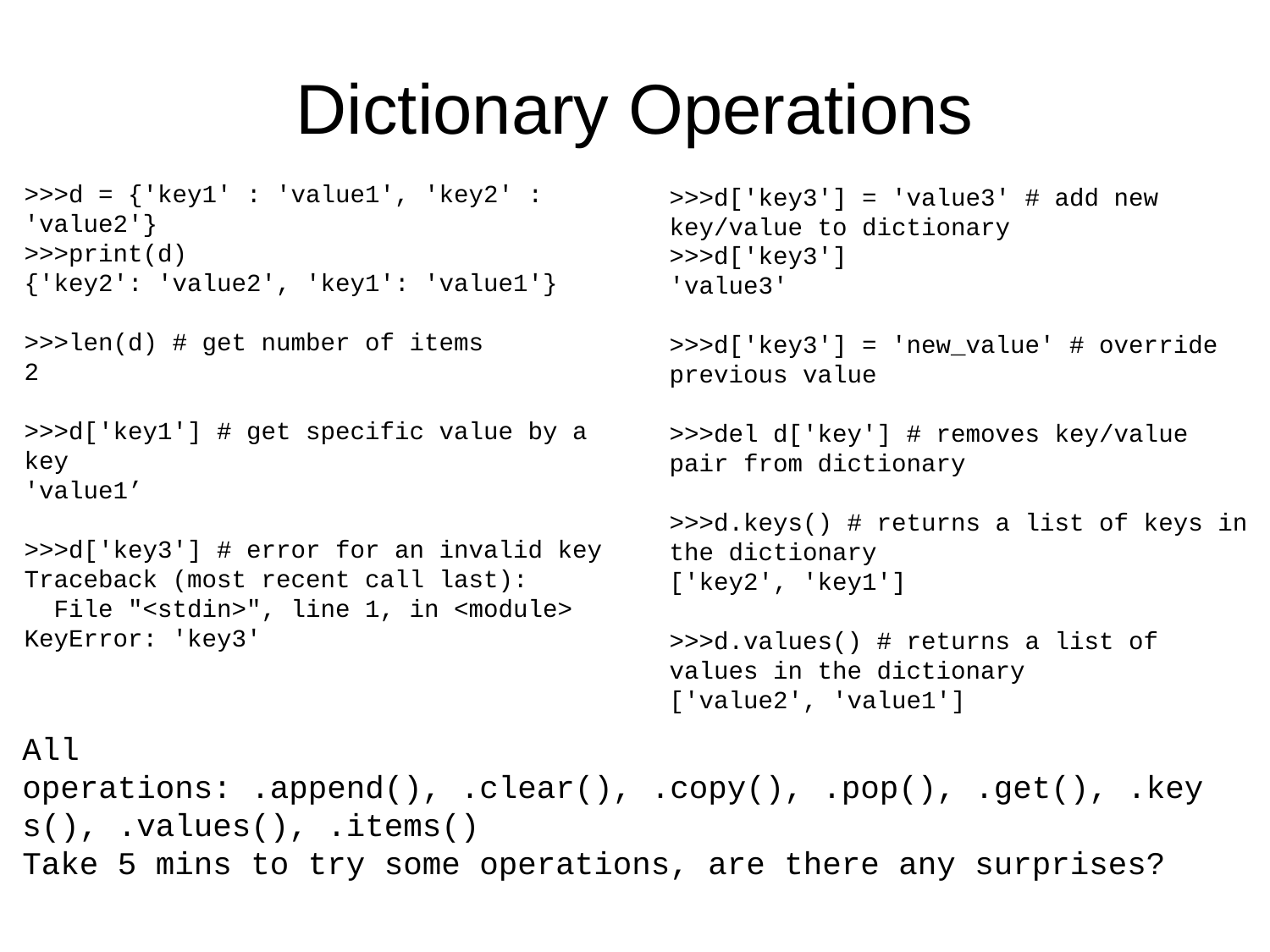

# Dictionary Operations
>>>d = {'key1' : 'value1', 'key2' : 'value2'}
>>>print(d)
{'key2': 'value2', 'key1': 'value1'}

>>>len(d) # get number of items
2

>>>d['key1'] # get specific value by a key
'value1’

>>>d['key3'] # error for an invalid key
Traceback (most recent call last):
  File "<stdin>", line 1, in <module>
KeyError: 'key3'
>>>d['key3'] = 'value3' # add new key/value to dictionary
>>>d['key3']
'value3'

>>>d['key3'] = 'new_value' # override previous value

>>>del d['key'] # removes key/value pair from dictionary

>>>d.keys() # returns a list of keys in the dictionary
['key2', 'key1']

>>>d.values() # returns a list of values in the dictionary
['value2', 'value1']

All operations: .append(), .clear(), .copy(), .pop(), .get(), .keys(), .values(), .items()
Take 5 mins to try some operations, are there any surprises?